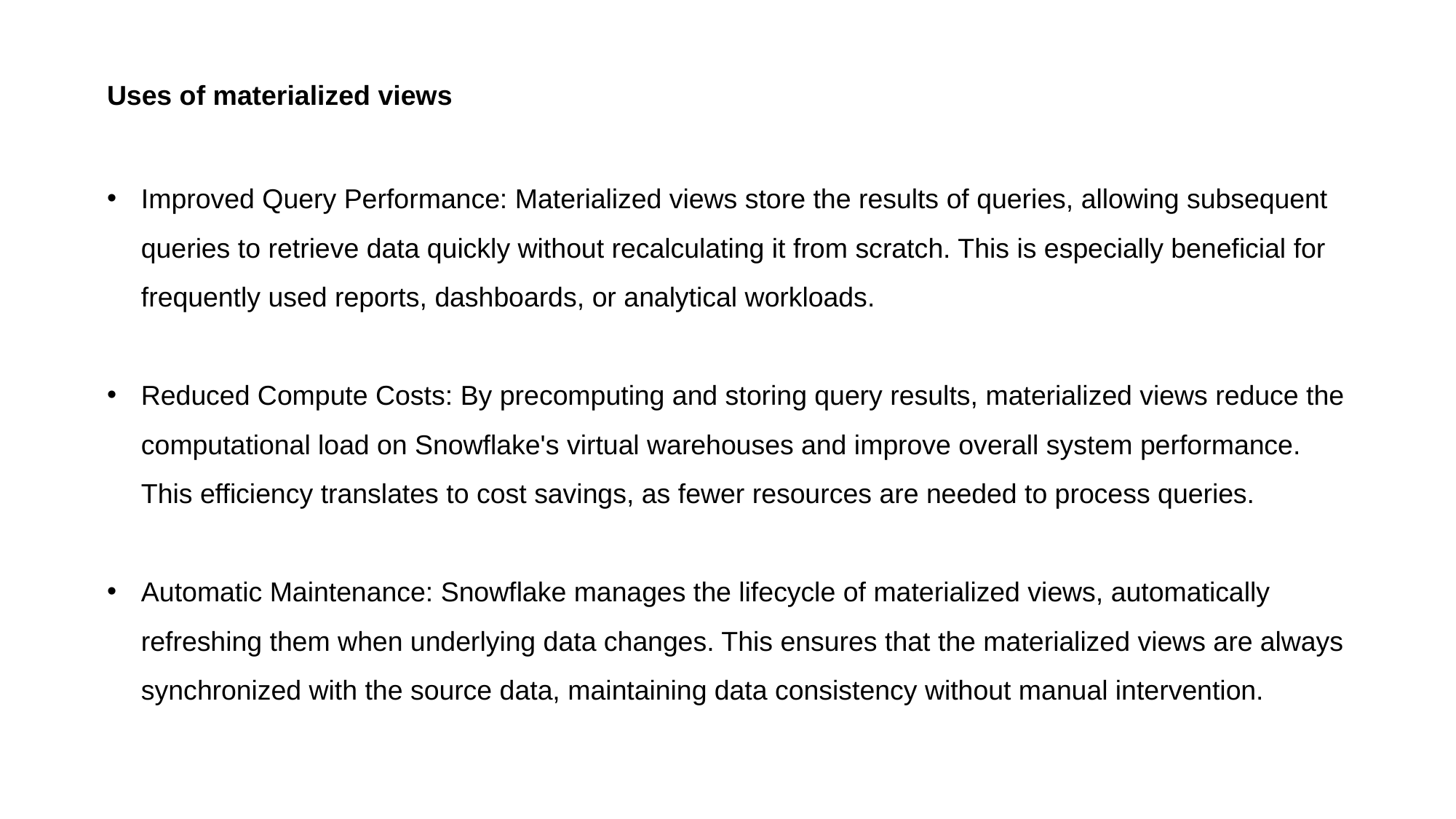

Uses of materialized views
Improved Query Performance: Materialized views store the results of queries, allowing subsequent queries to retrieve data quickly without recalculating it from scratch. This is especially beneficial for frequently used reports, dashboards, or analytical workloads.

Reduced Compute Costs: By precomputing and storing query results, materialized views reduce the computational load on Snowflake's virtual warehouses and improve overall system performance. This efficiency translates to cost savings, as fewer resources are needed to process queries.

Automatic Maintenance: Snowflake manages the lifecycle of materialized views, automatically refreshing them when underlying data changes. This ensures that the materialized views are always synchronized with the source data, maintaining data consistency without manual intervention.